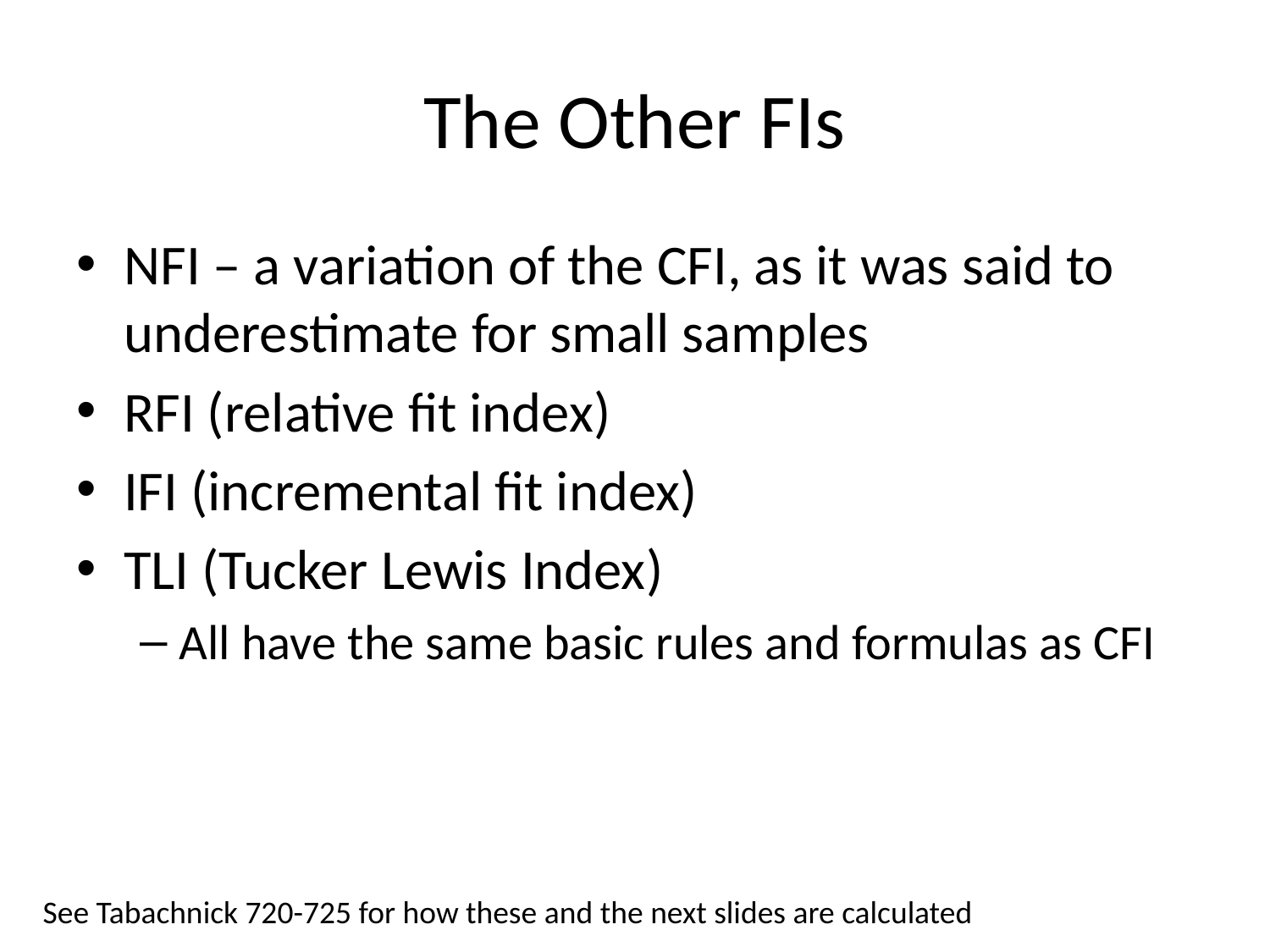

# The Other FIs
NFI – a variation of the CFI, as it was said to underestimate for small samples
RFI (relative fit index)
IFI (incremental fit index)
TLI (Tucker Lewis Index)
All have the same basic rules and formulas as CFI
See Tabachnick 720-725 for how these and the next slides are calculated